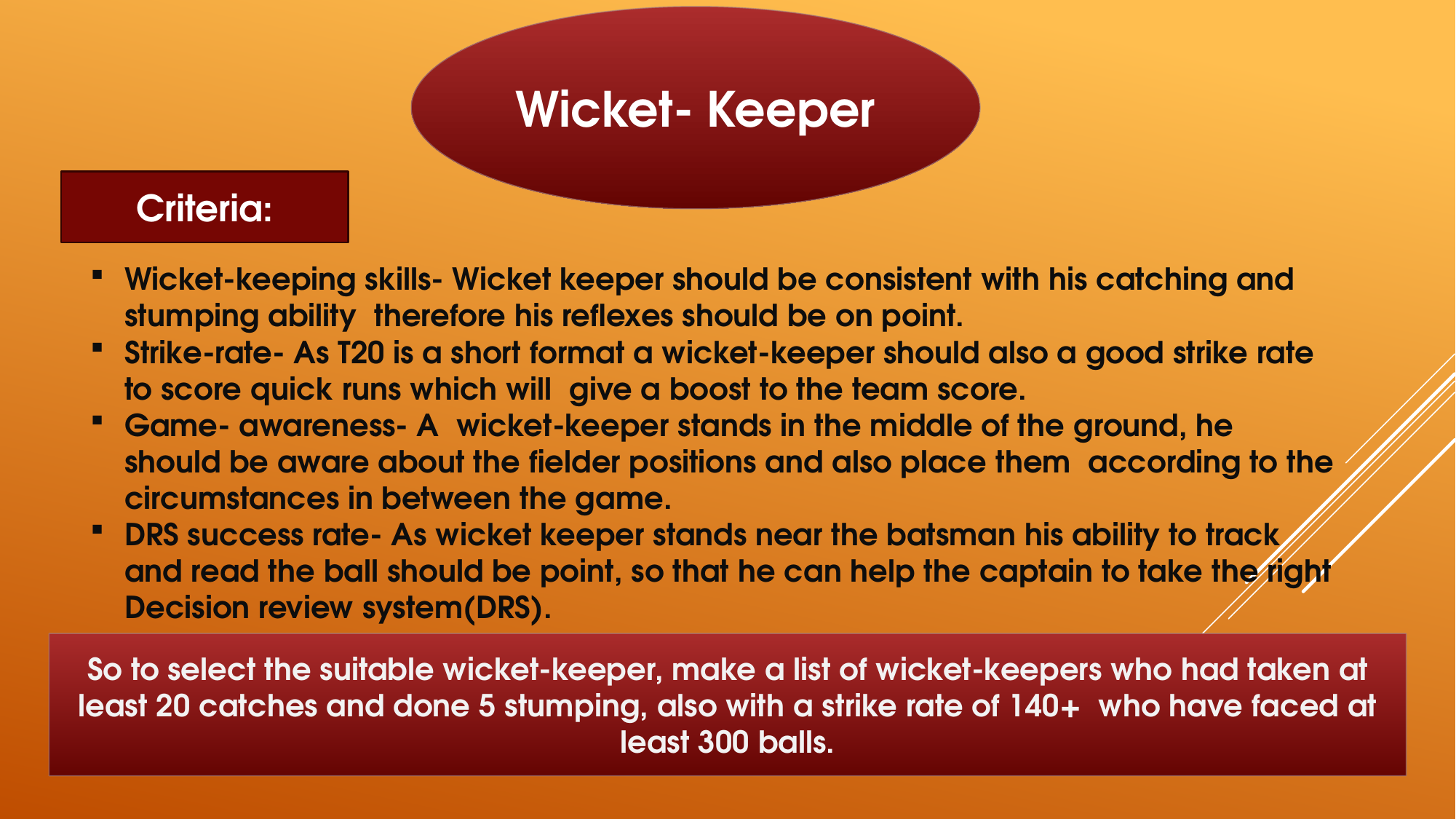

Wicket- Keeper
Criteria:
Wicket-keeping skills- Wicket keeper should be consistent with his catching and stumping ability  therefore his reflexes should be on point.
Strike-rate- As T20 is a short format a wicket-keeper should also a good strike rate to score quick runs which will  give a boost to the team score.
Game- awareness- A  wicket-keeper stands in the middle of the ground, he should be aware about the fielder positions and also place them  according to the circumstances in between the game.
DRS success rate- As wicket keeper stands near the batsman his ability to track and read the ball should be point, so that he can help the captain to take the right Decision review system(DRS).
So to select the suitable wicket-keeper, make a list of wicket-keepers who had taken at least 20 catches and done 5 stumping, also with a strike rate of 140+  who have faced at least 300 balls.